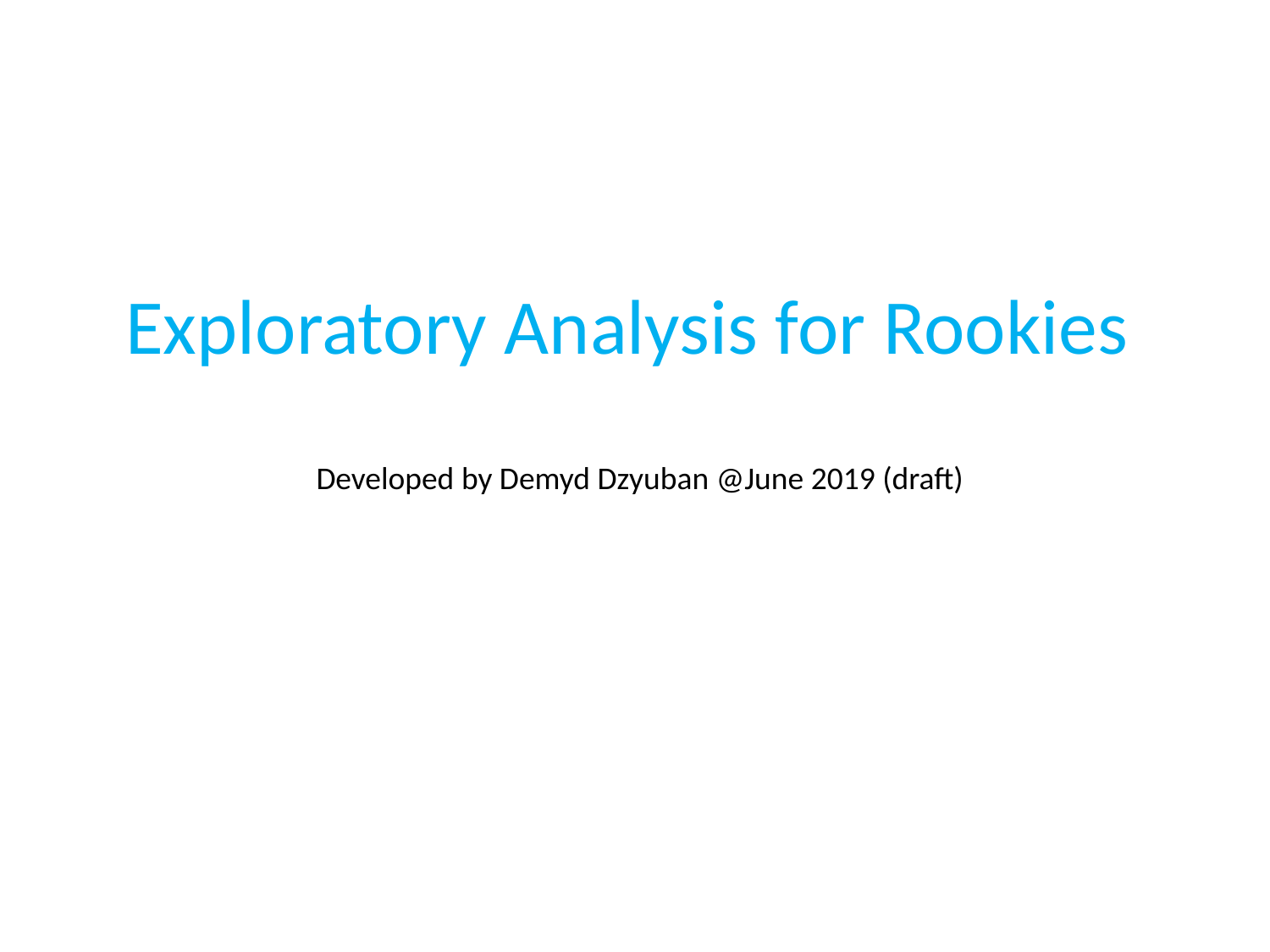

# Exploratory Analysis for Rookies
Developed by Demyd Dzyuban @June 2019 (draft)